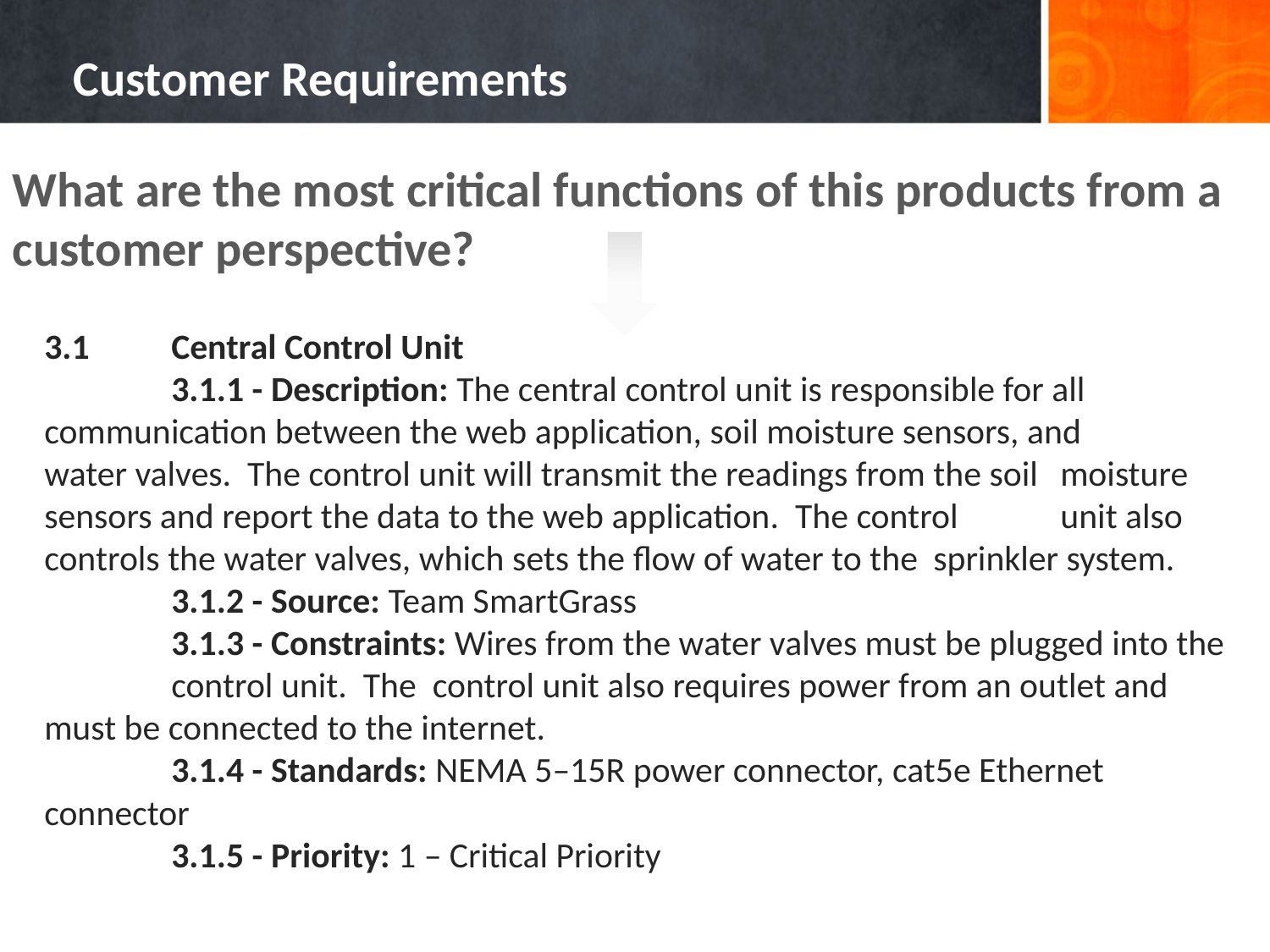

# Customer Requirements
What are the most critical functions of this products from a customer perspective?

3.1	Central Control Unit
	3.1.1 - Description: The central control unit is responsible for all 	communication between the web application, soil moisture sensors, and 	water valves.  The control unit will transmit the readings from the soil 	moisture sensors and report the data to the web application.  The control 	unit also controls the water valves, which sets the flow of water to the 	sprinkler system.
	3.1.2 - Source: Team SmartGrass
	3.1.3 - Constraints: Wires from the water valves must be plugged into the 	control unit.  The  control unit also requires power from an outlet and 	must be connected to the internet.
	3.1.4 - Standards: NEMA 5–15R power connector, cat5e Ethernet 	connector
	3.1.5 - Priority: 1 – Critical Priority